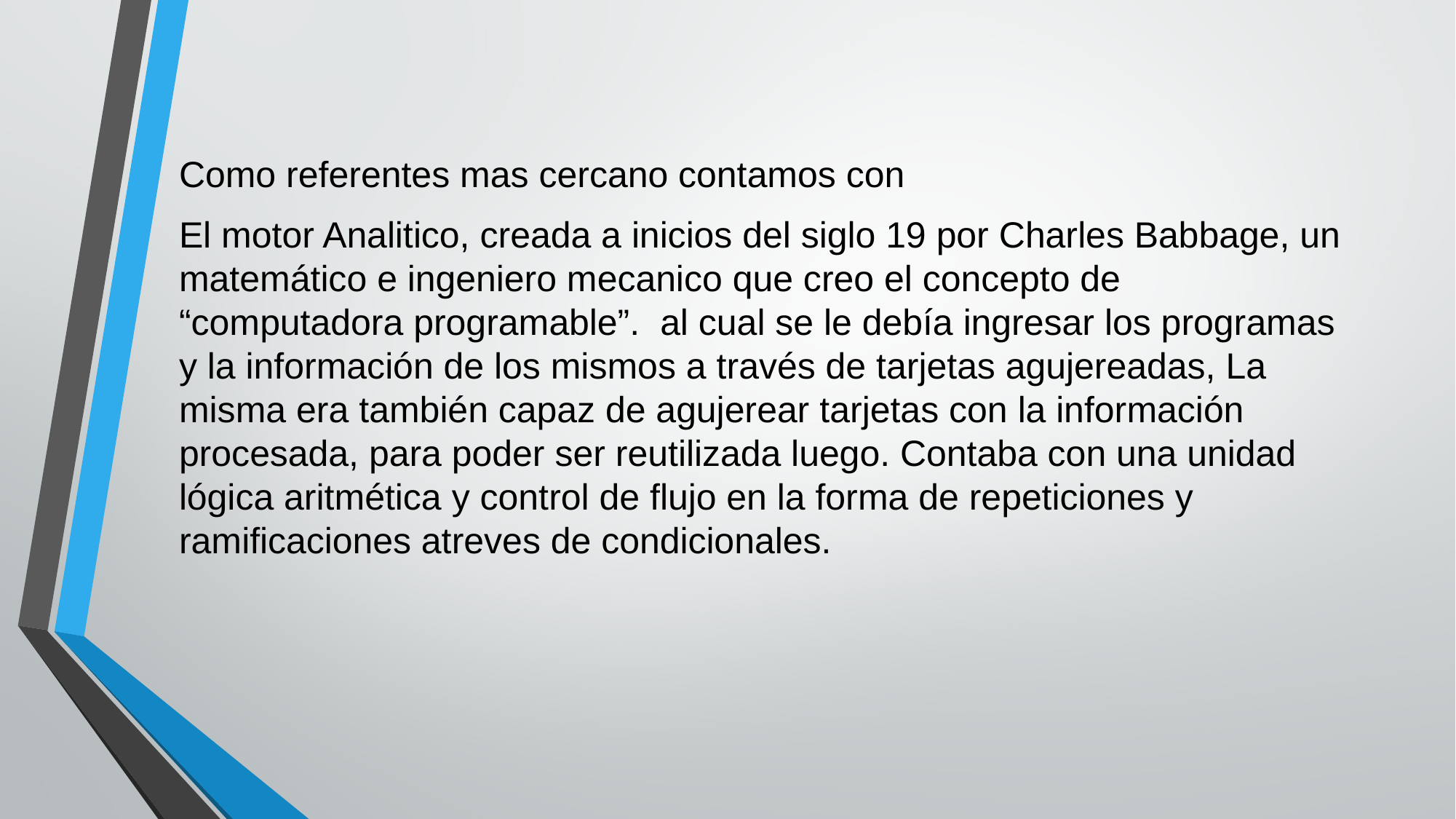

Como referentes mas cercano contamos con
El motor Analitico, creada a inicios del siglo 19 por Charles Babbage, un matemático e ingeniero mecanico que creo el concepto de “computadora programable”.  al cual se le debía ingresar los programas y la información de los mismos a través de tarjetas agujereadas, La misma era también capaz de agujerear tarjetas con la información procesada, para poder ser reutilizada luego. Contaba con una unidad lógica aritmética y control de flujo en la forma de repeticiones y ramificaciones atreves de condicionales.